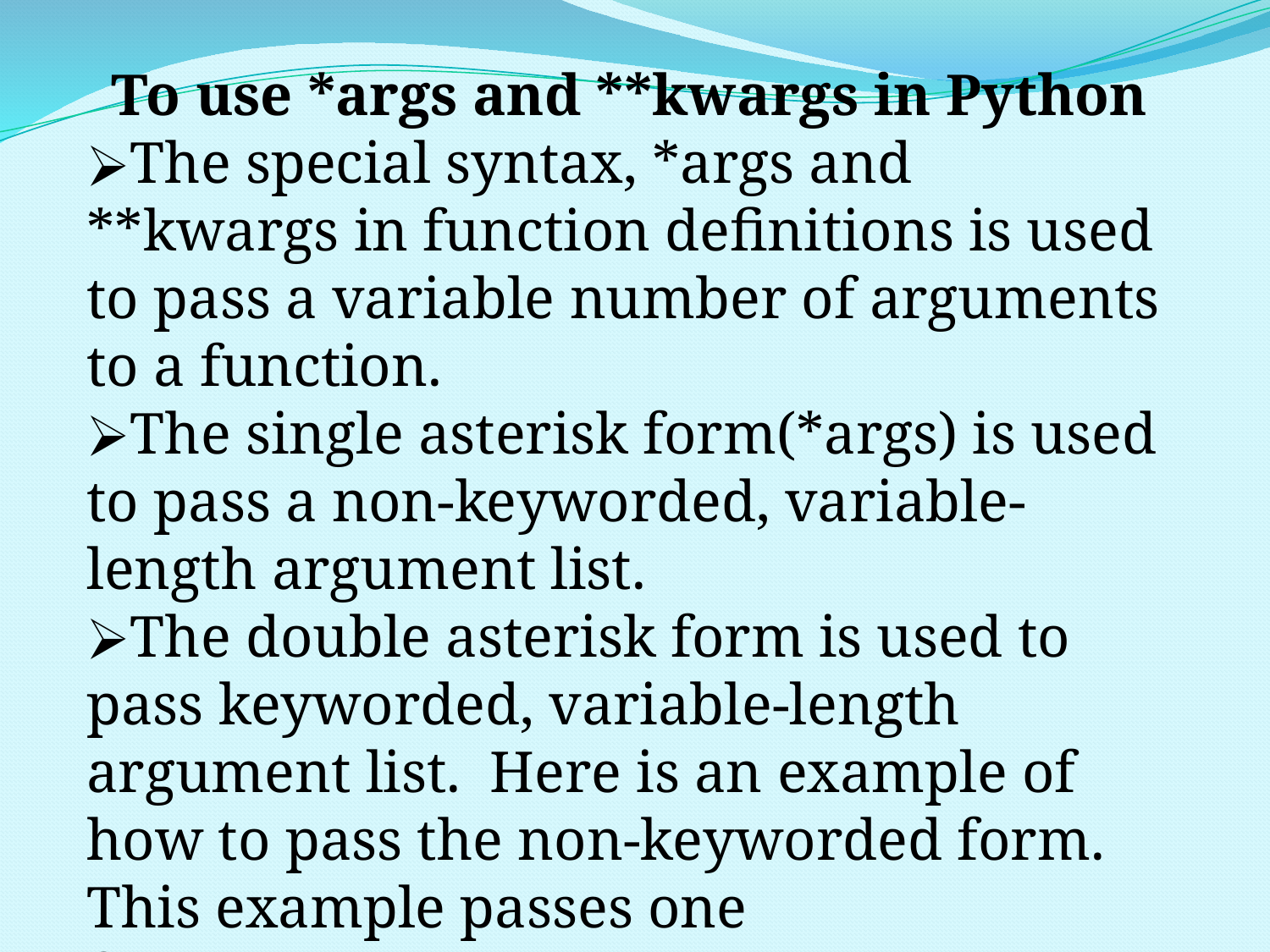

To use *args and **kwargs in Python
The special syntax, *args and **kwargs in function definitions is used to pass a variable number of arguments to a function.
The single asterisk form(*args) is used to pass a non-keyworded, variable-length argument list.
The double asterisk form is used to pass keyworded, variable-length argument list.  Here is an example of how to pass the non-keyworded form. This example passes one formal(positional) arguments and two more variable length arguments.